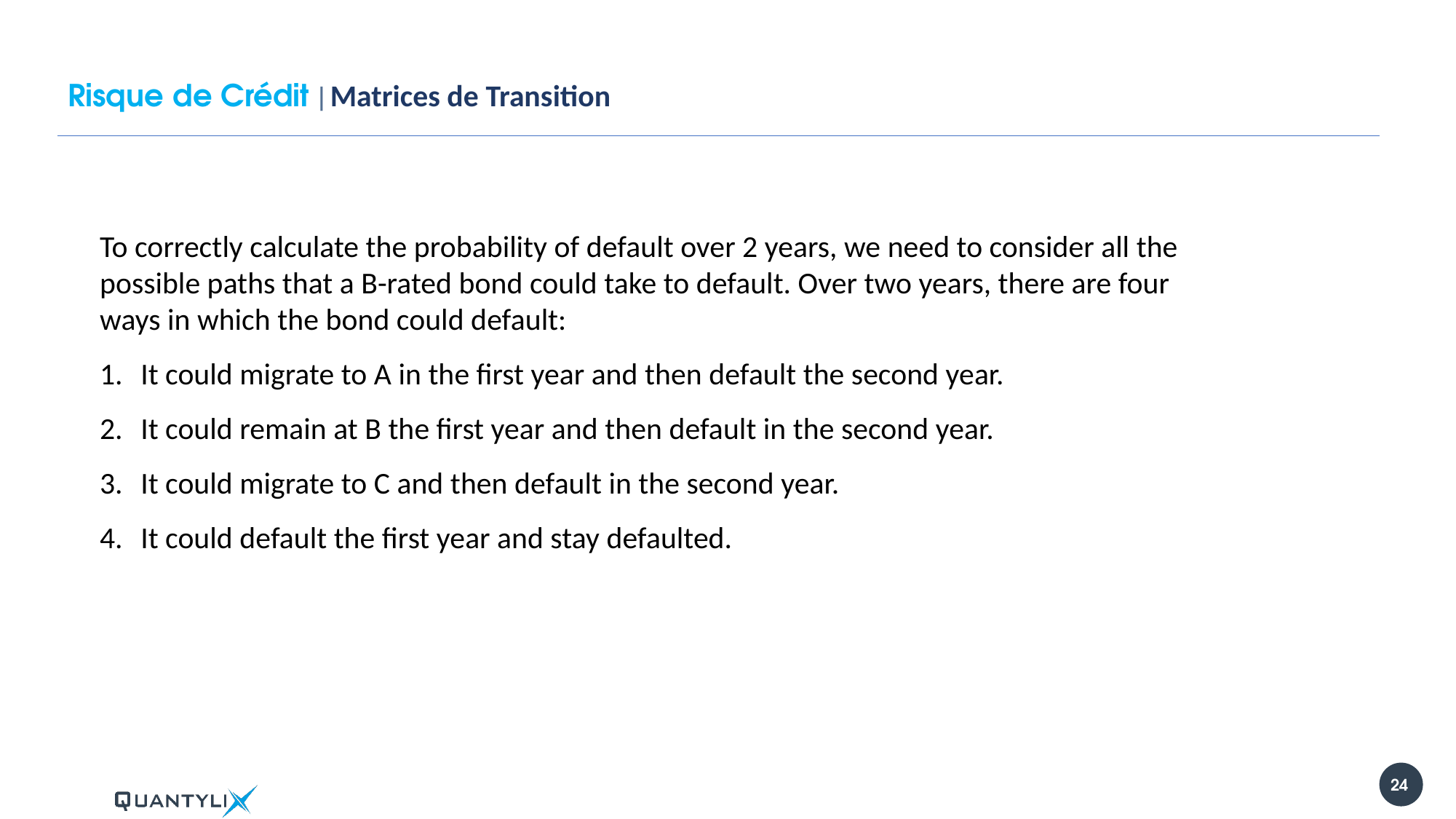

Risque de Crédit | Matrices de Transition
To correctly calculate the probability of default over 2 years, we need to consider all the possible paths that a B-rated bond could take to default. Over two years, there are four ways in which the bond could default:
It could migrate to A in the first year and then default the second year.
It could remain at B the first year and then default in the second year.
It could migrate to C and then default in the second year.
It could default the first year and stay defaulted.
24
24